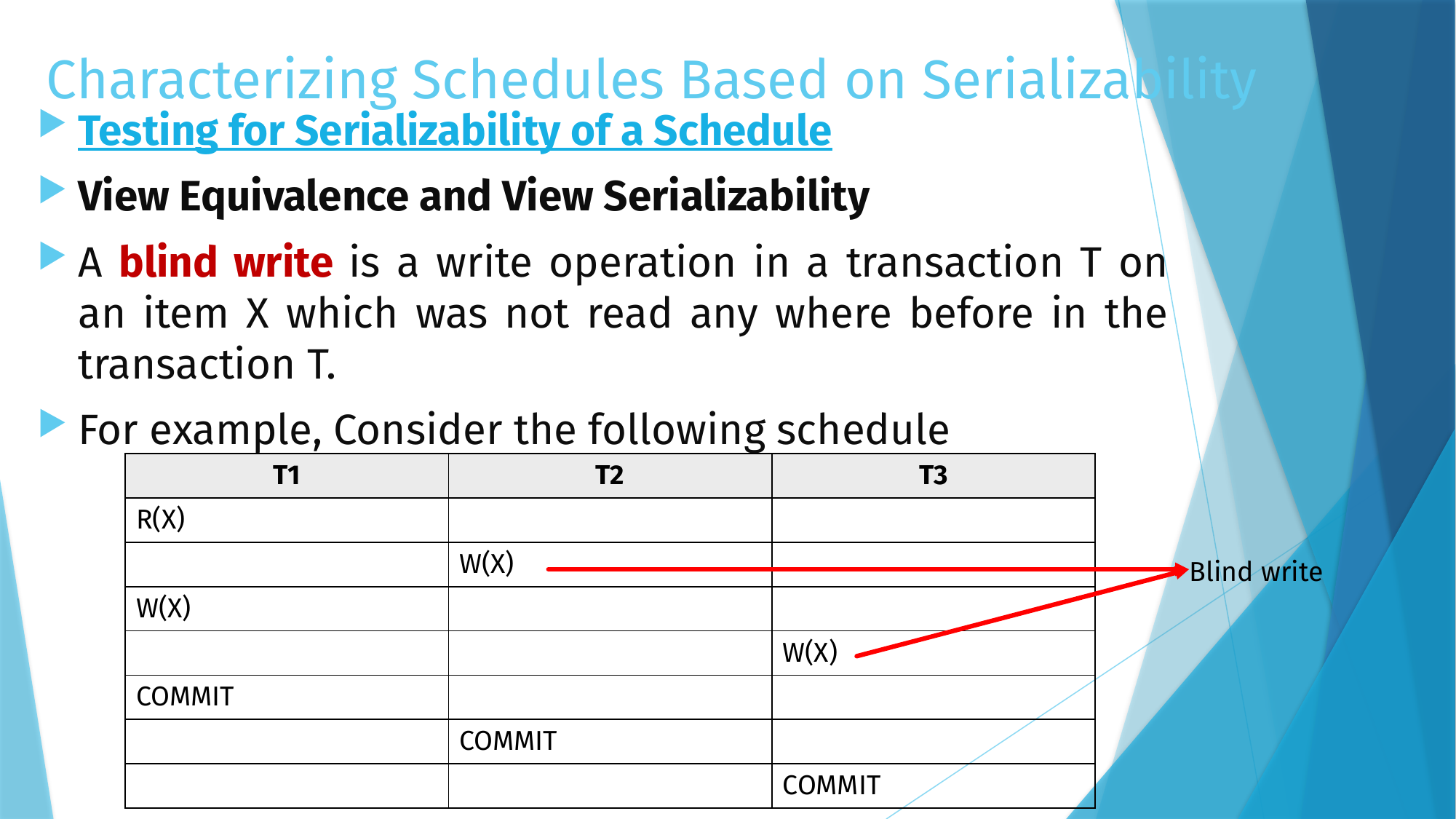

Testing for Serializability of a Schedule
View Equivalence and View Serializability
A blind write is a write operation in a transaction T on an item X which was not read any where before in the transaction T.
For example, Consider the following schedule

# Characterizing Schedules Based on Serializability
| T1 | T2 | T3 |
| --- | --- | --- |
| R(X) |  |  |
|  | W(X) |  |
| W(X) |  |  |
|  |  | W(X) |
| COMMIT |  |  |
|  | COMMIT |  |
|  |  | COMMIT |
Blind write